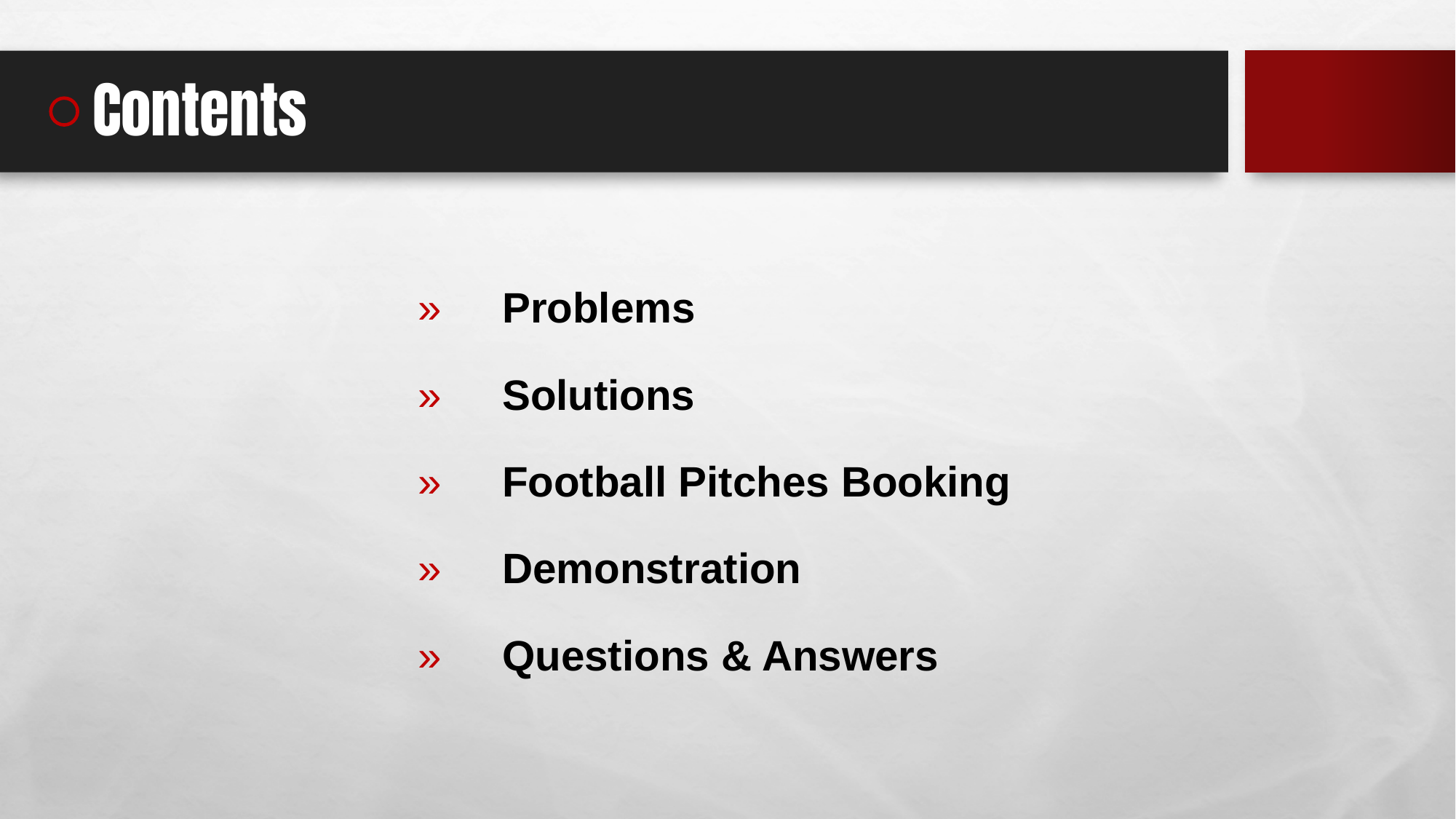

Contents

»
Problems
»
Solutions
»
Football Pitches Booking
»
Demonstration
»
Questions & Answers